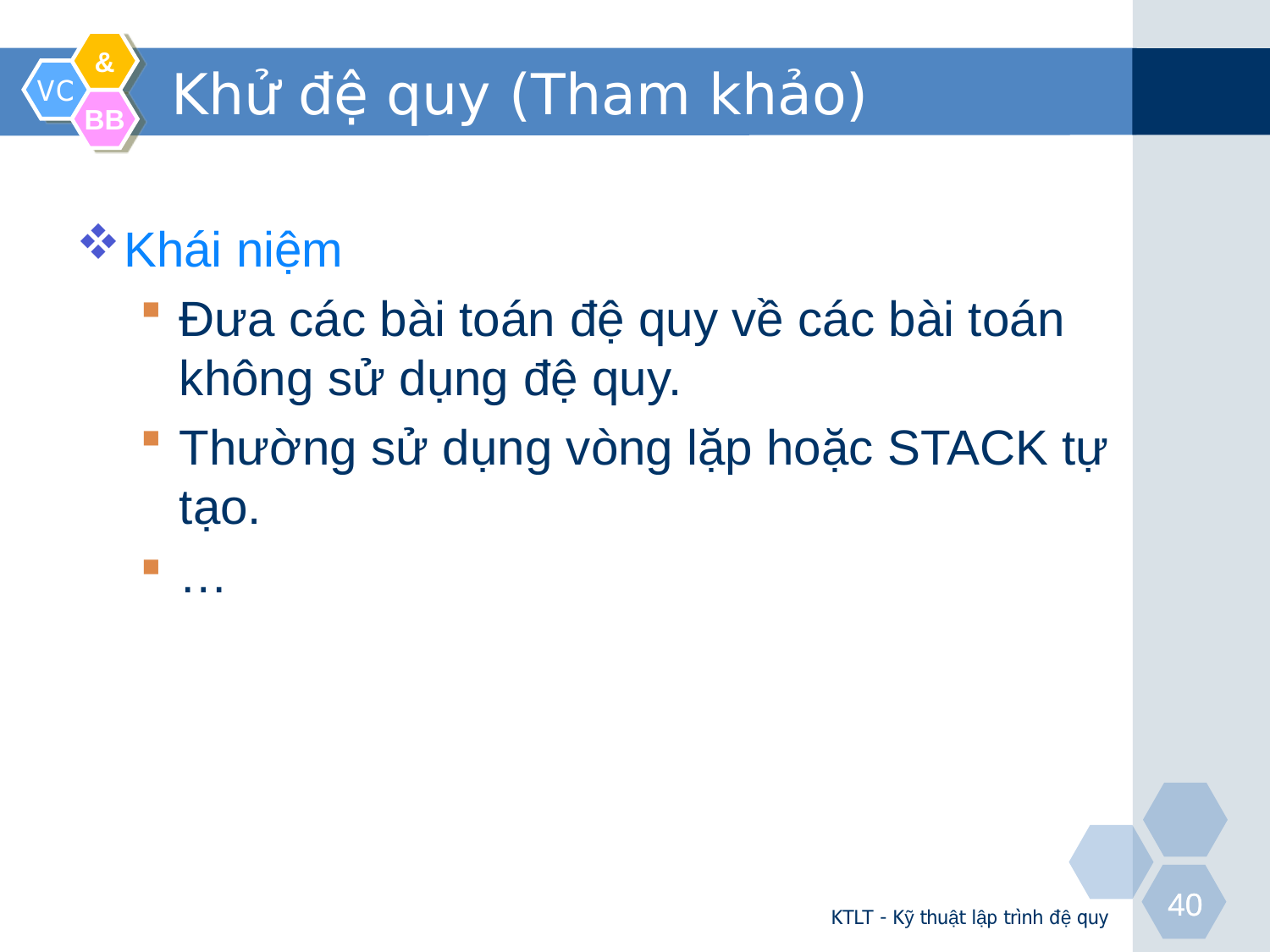

# Khử đệ quy (Tham khảo)
Khái niệm
Đưa các bài toán đệ quy về các bài toán không sử dụng đệ quy.
Thường sử dụng vòng lặp hoặc STACK tự tạo.
…
KTLT - Kỹ thuật lập trình đệ quy